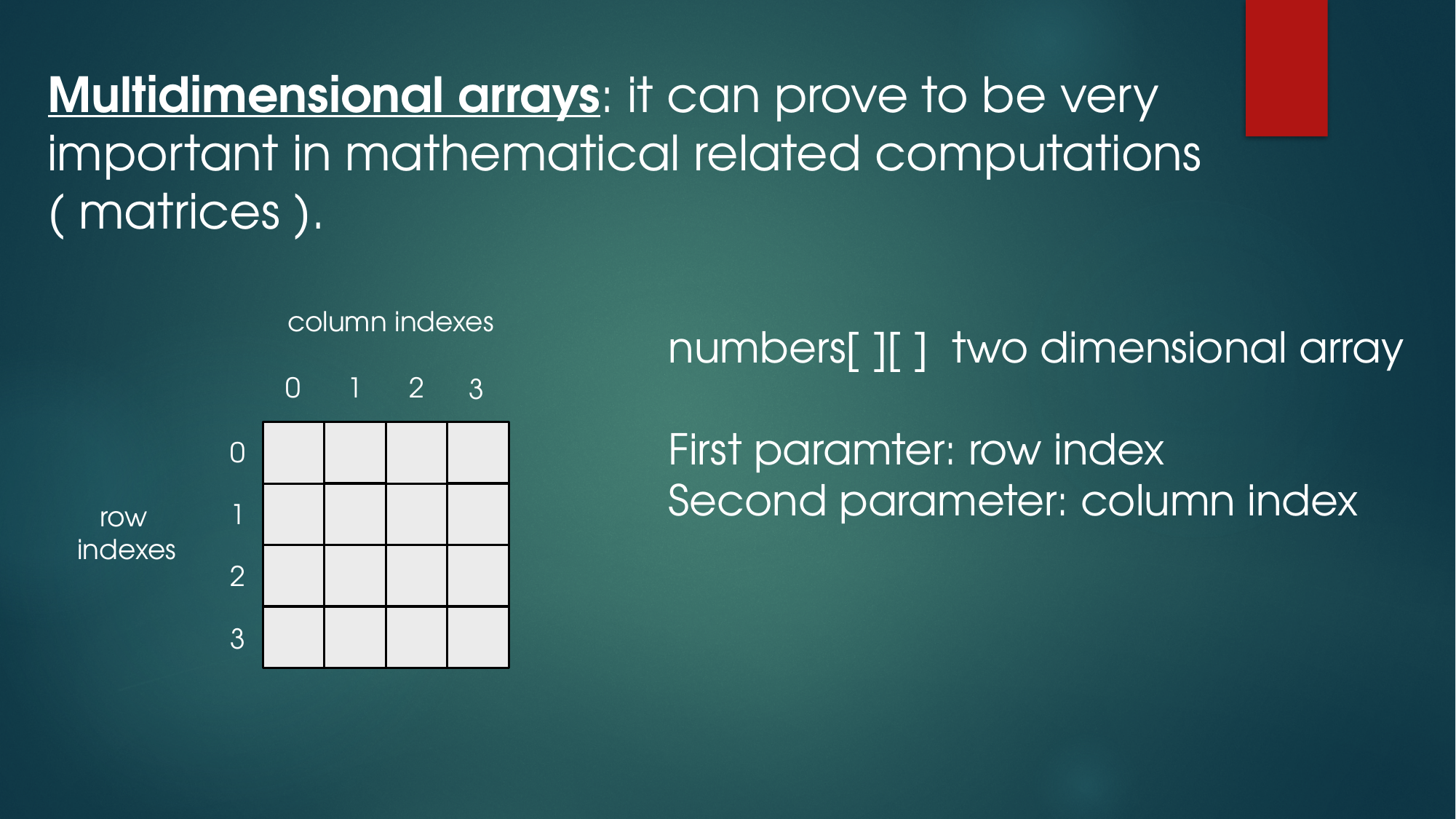

Multidimensional arrays: it can prove to be very important in mathematical related computations ( matrices ).

column indexes
numbers[ ][ ]  two dimensional array

First paramter: row index
Second parameter: column index
2
1
0
3

0

1
   row
indexes

2

3